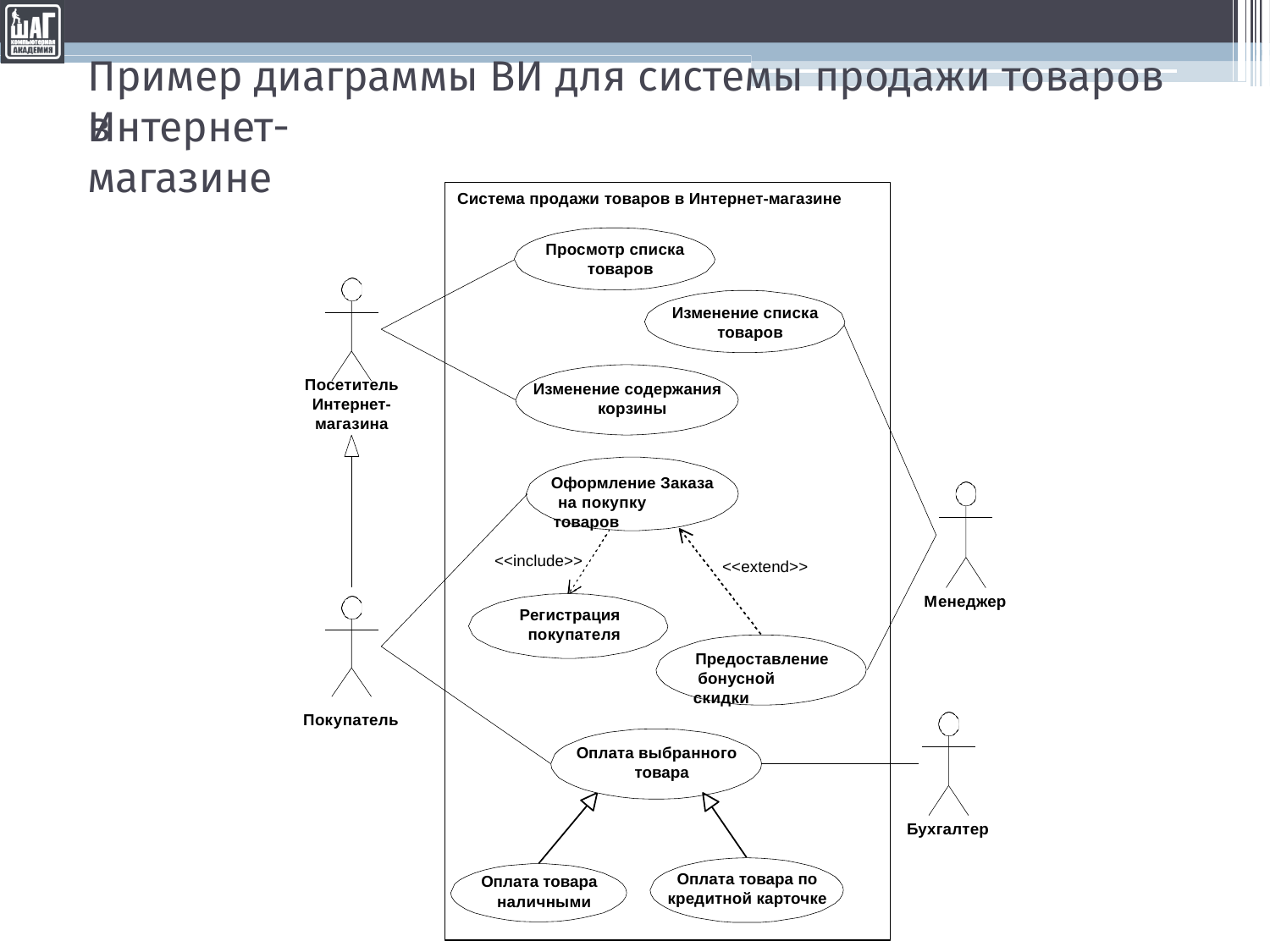

# Пример диаграммы ВИ для системы продажи товаров в
Интернет-магазине

Система продажи товаров в Интернет-магазине

Просмотр списка  товаров

Изменение списка  товаров

Посетитель  Интернет-  магазина
Изменение содержания  корзины

Оформление Заказа  на покупку товаров

<<include>>

<<extend>>

Менеджер

Регистрация  покупателя
Предоставление  бонусной скидки

Покупатель

Оплата выбранного  товара

Бухгалтер

Оплата товара по  кредитной карточке
Оплата товара  наличными